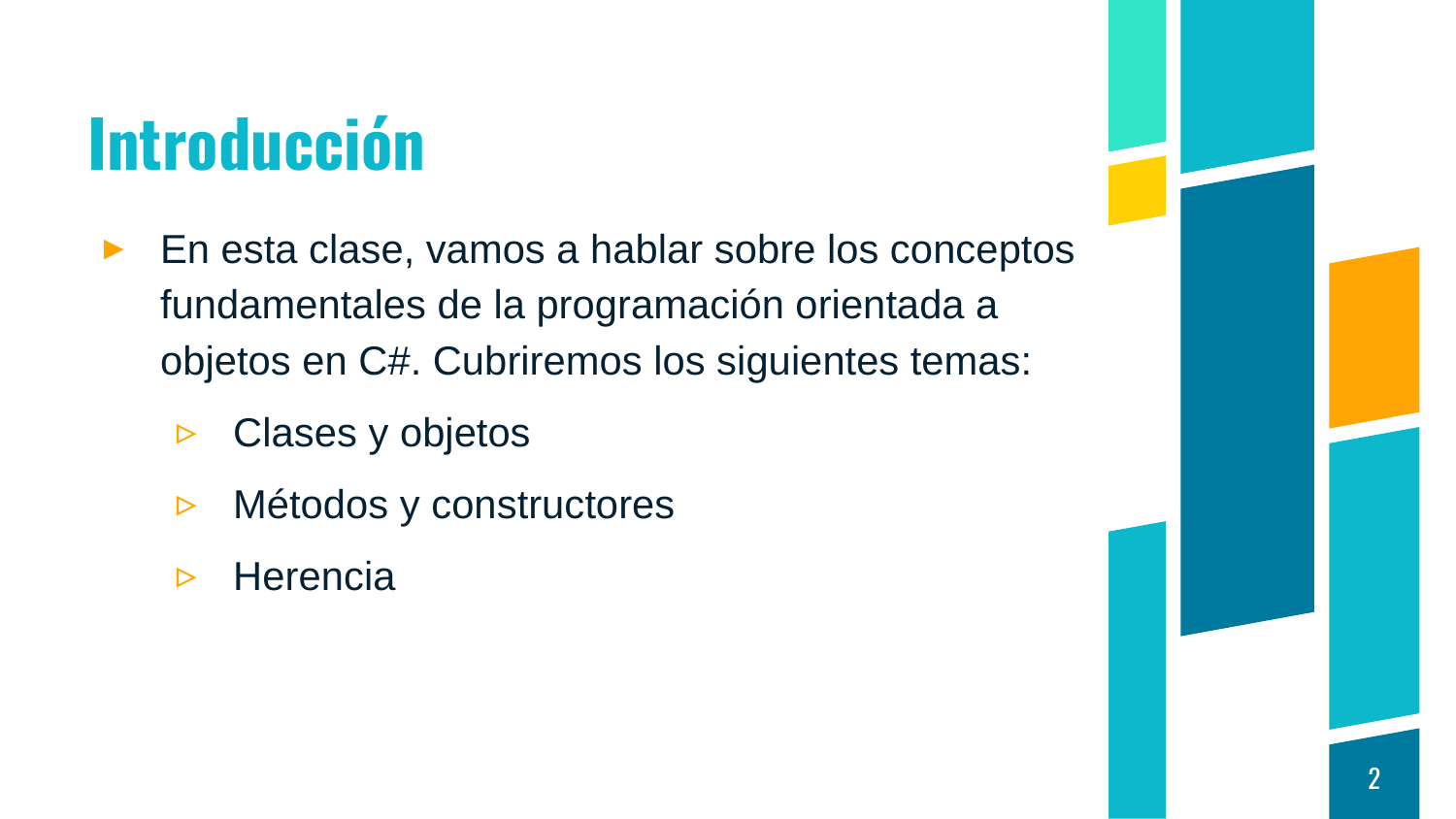

# Introducción
En esta clase, vamos a hablar sobre los conceptos fundamentales de la programación orientada a objetos en C#. Cubriremos los siguientes temas:
Clases y objetos
Métodos y constructores
Herencia
2